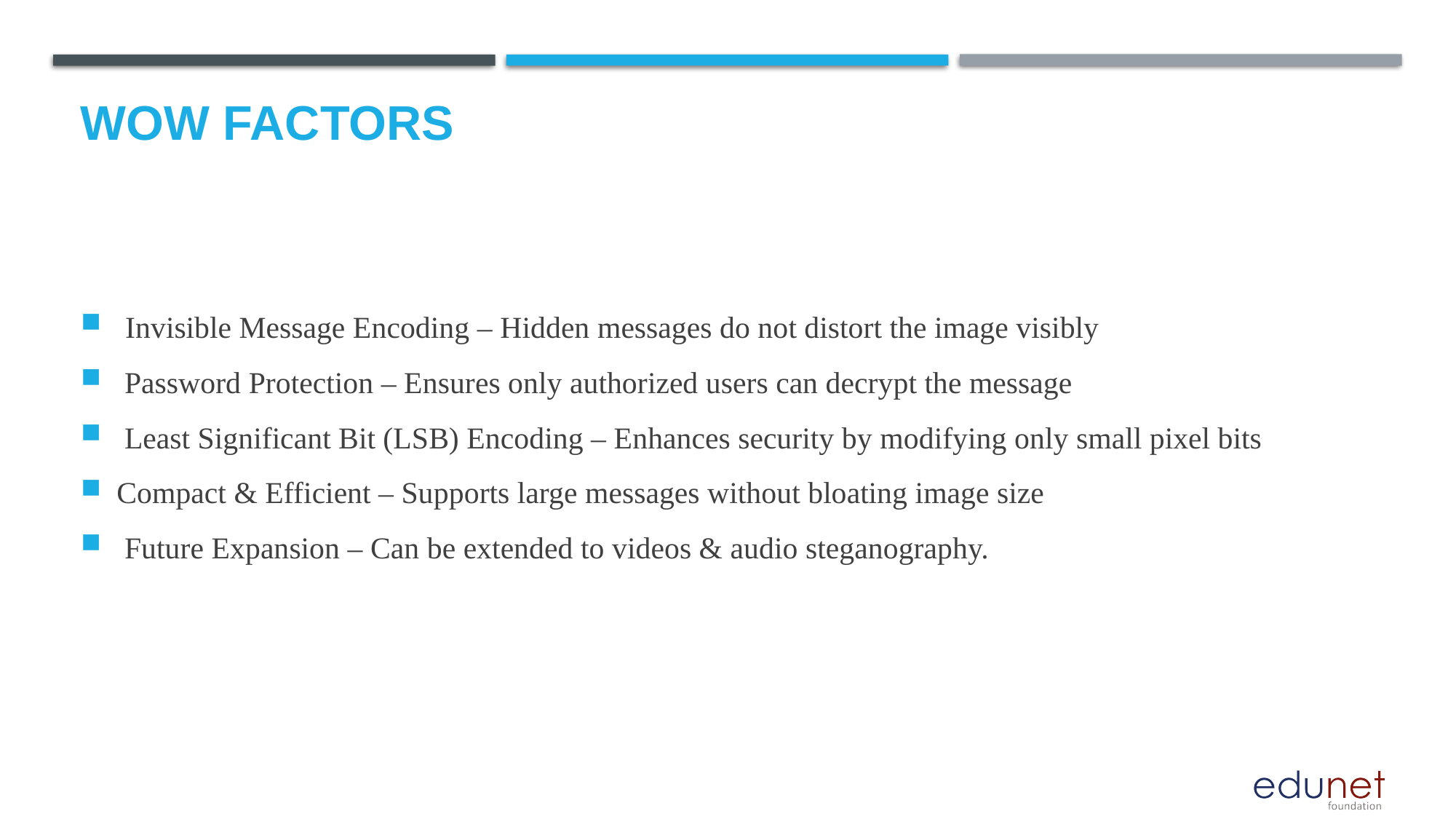

# Wow factors
 Invisible Message Encoding – Hidden messages do not distort the image visibly
 Password Protection – Ensures only authorized users can decrypt the message
 Least Significant Bit (LSB) Encoding – Enhances security by modifying only small pixel bits
Compact & Efficient – Supports large messages without bloating image size
 Future Expansion – Can be extended to videos & audio steganography.